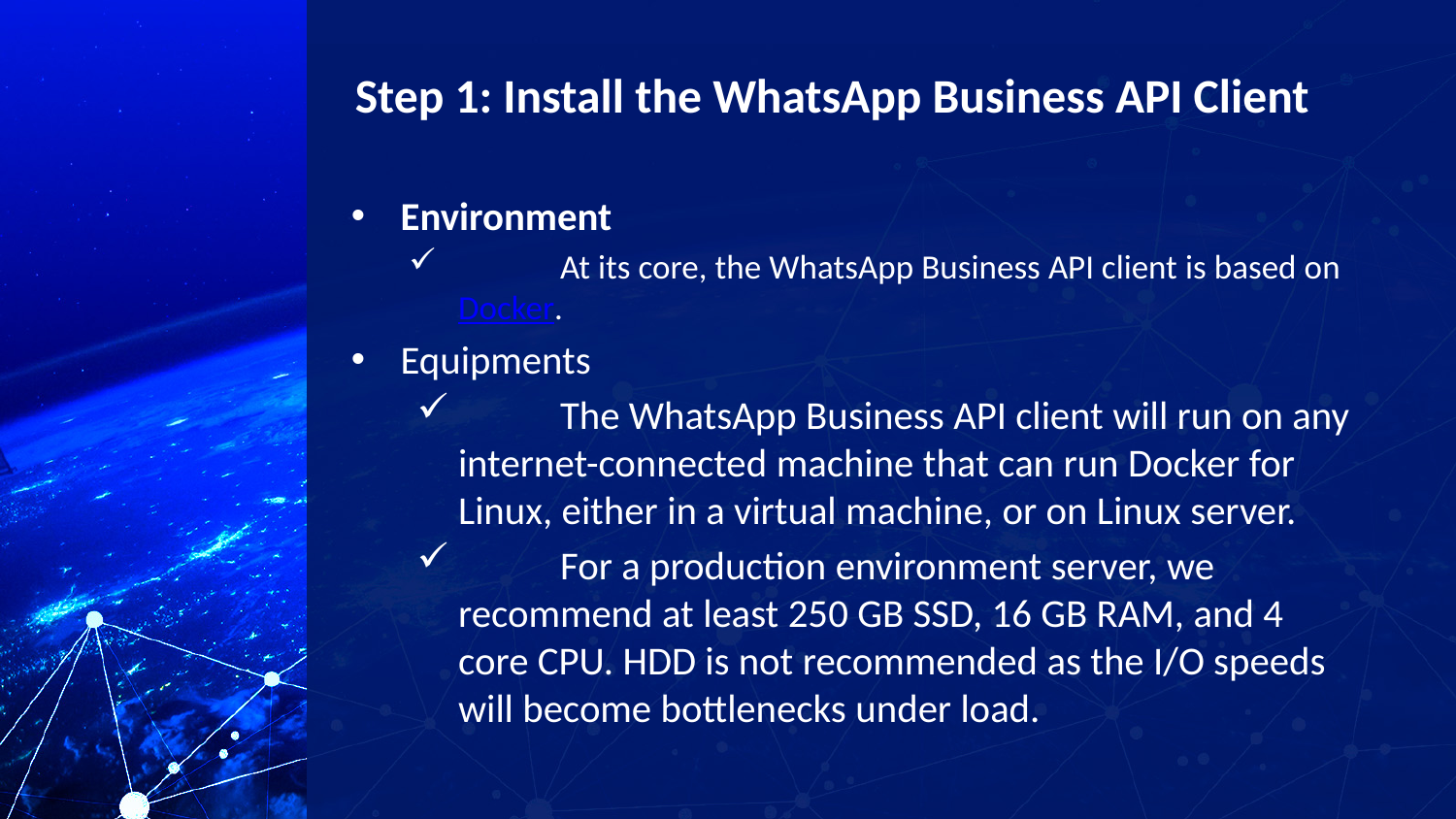

# Step 1: Install the WhatsApp Business API Client
Environment
	At its core, the WhatsApp Business API client is based on Docker.
Equipments
	The WhatsApp Business API client will run on any internet-connected machine that can run Docker for Linux, either in a virtual machine, or on Linux server.
	For a production environment server, we recommend at least 250 GB SSD, 16 GB RAM, and 4 core CPU. HDD is not recommended as the I/O speeds will become bottlenecks under load.